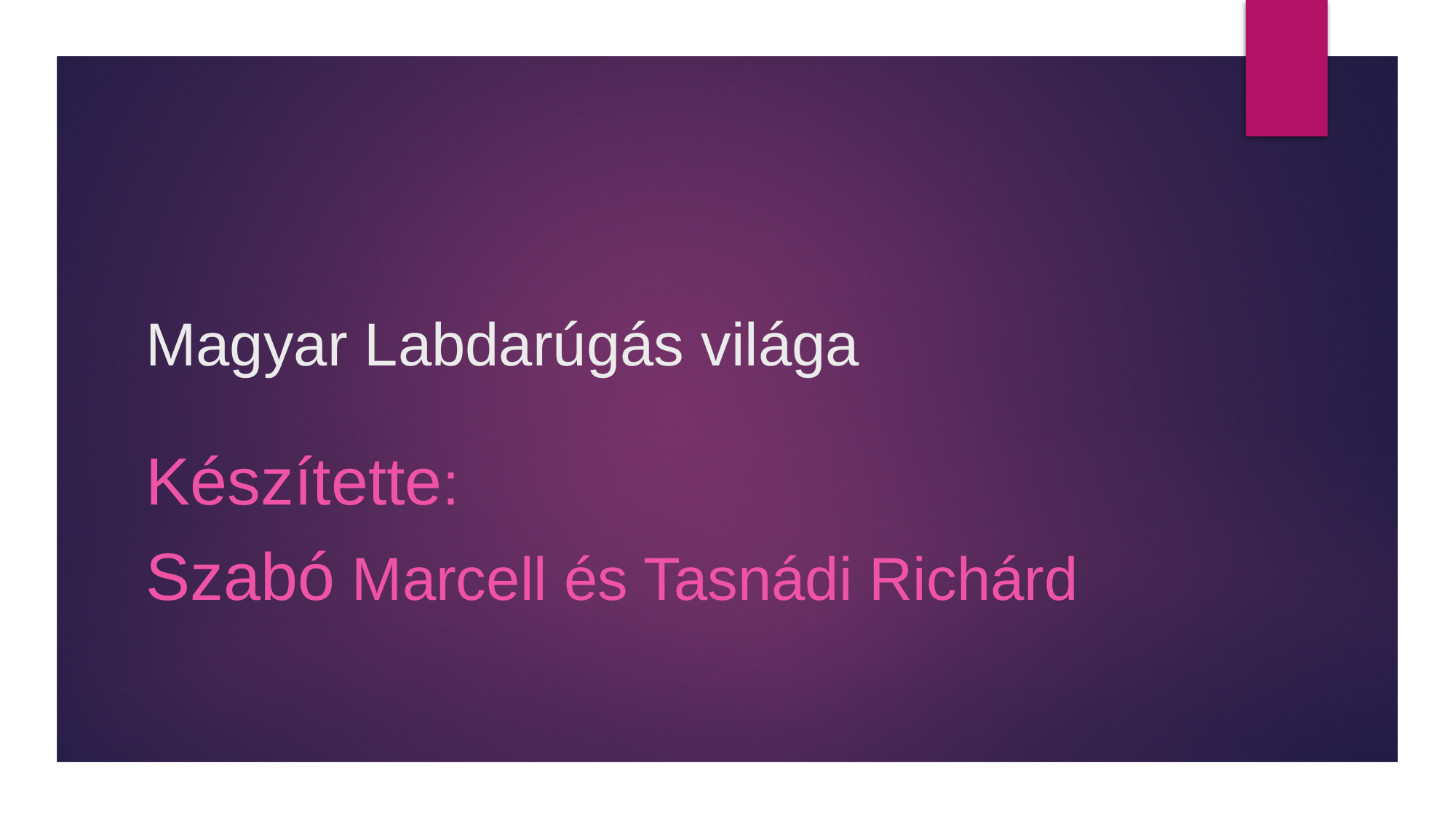

# Magyar Labdarúgás világa
Készítette:
Szabó Marcell és Tasnádi Richárd